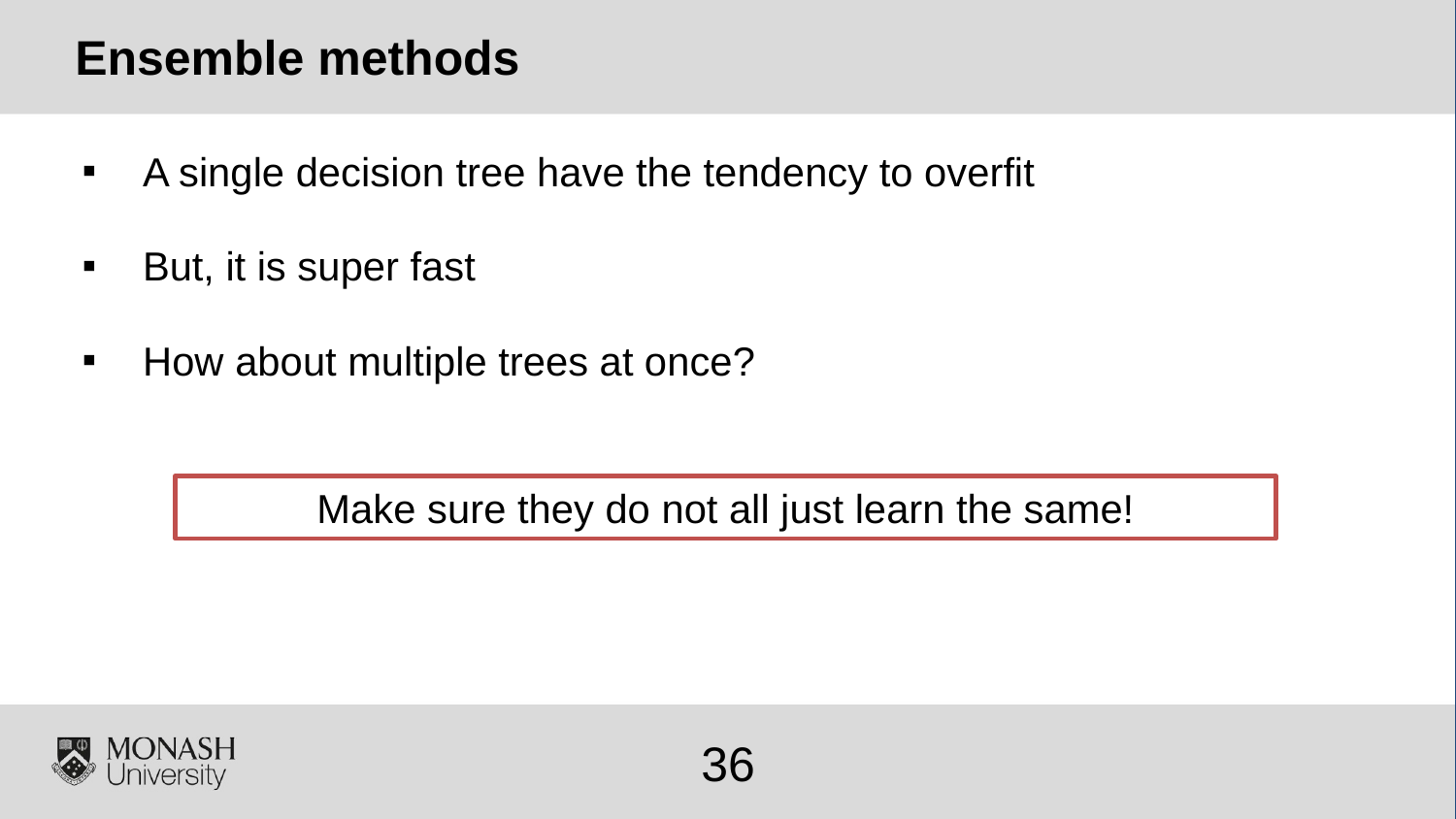

Ensemble methods
A single decision tree have the tendency to overfit
But, it is super fast
How about multiple trees at once?
Make sure they do not all just learn the same!